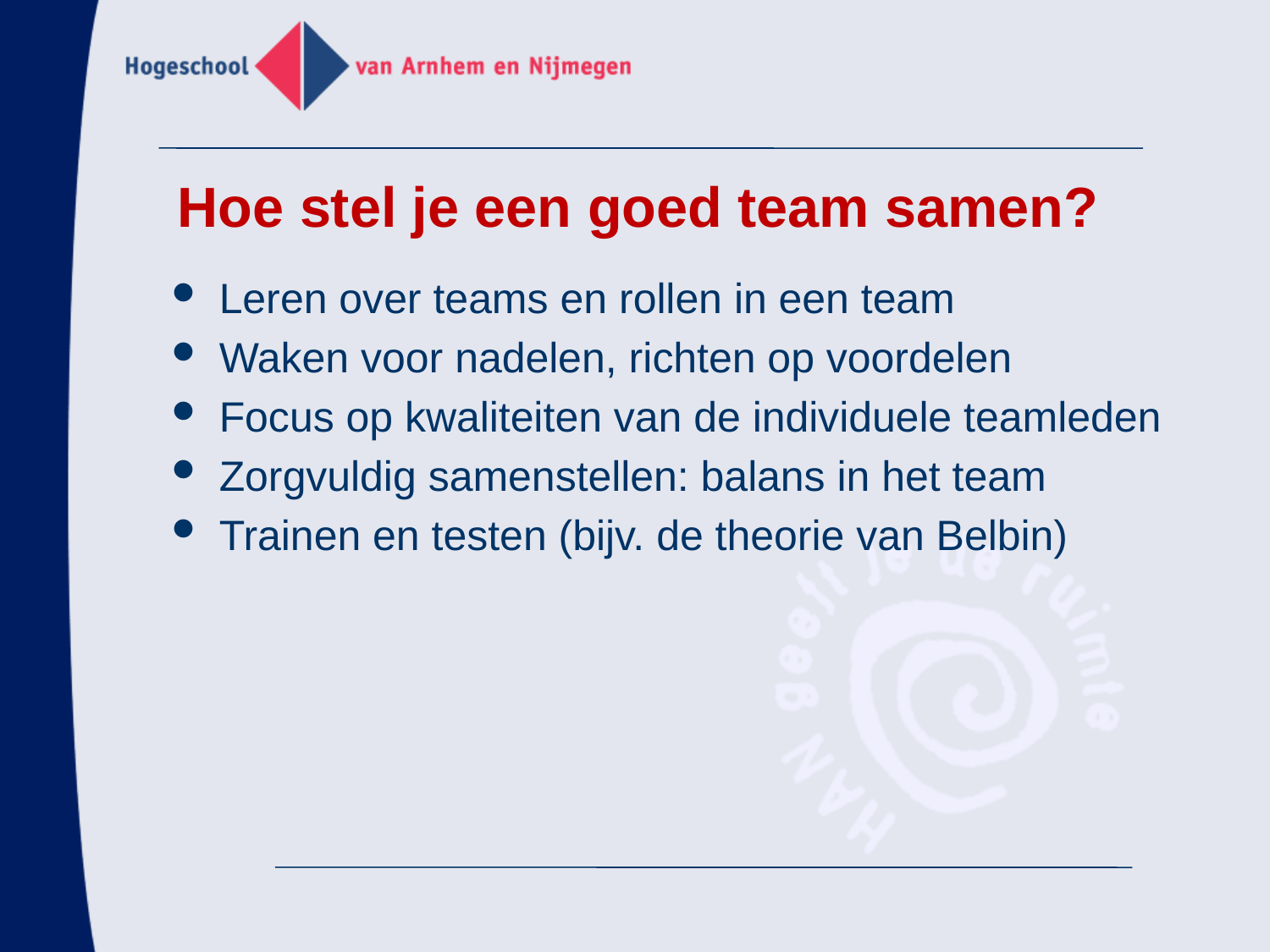

#
Hoe stel je een goed team samen?
Leren over teams en rollen in een team
Waken voor nadelen, richten op voordelen
Focus op kwaliteiten van de individuele teamleden
Zorgvuldig samenstellen: balans in het team
Trainen en testen (bijv. de theorie van Belbin)